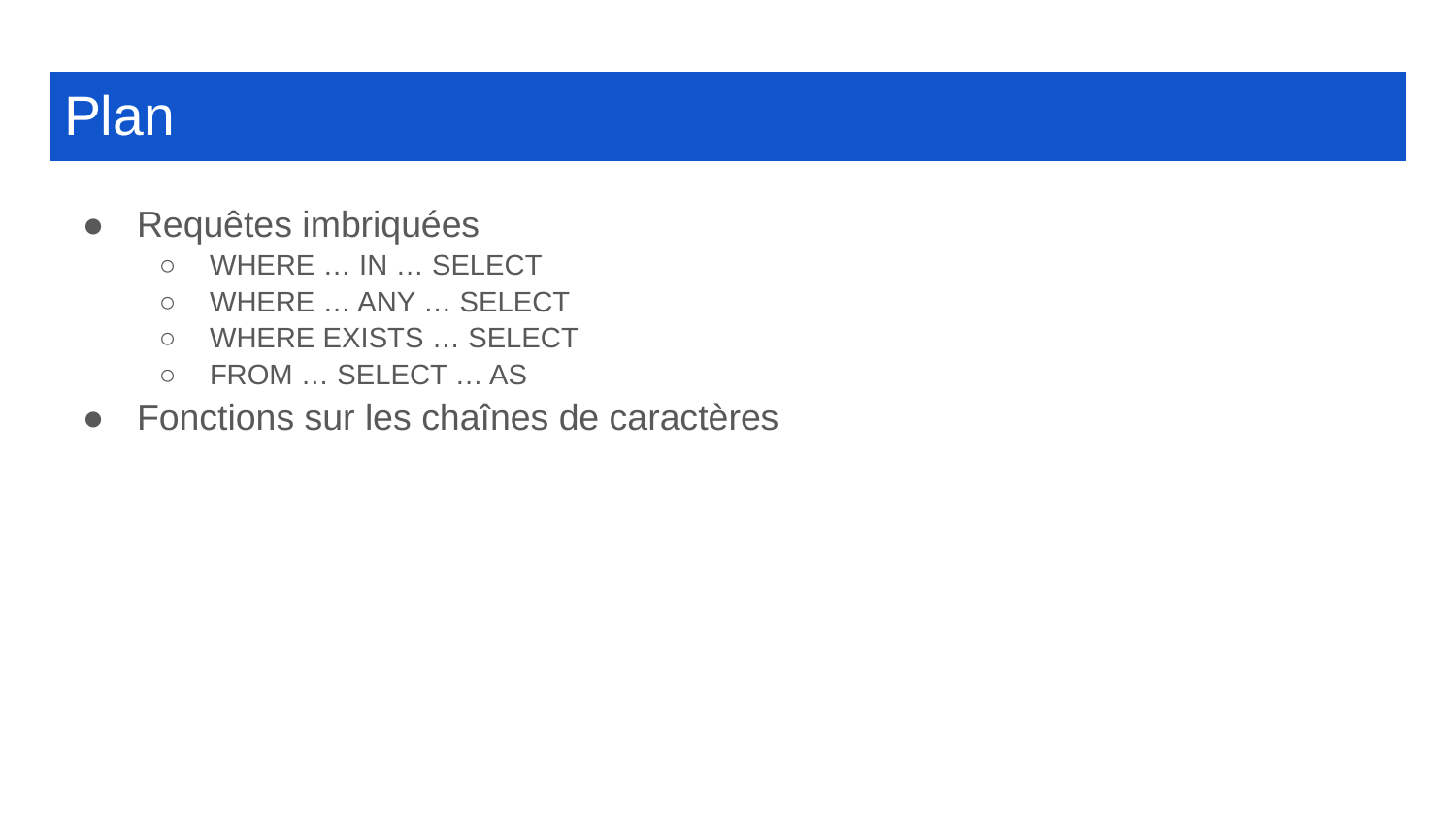

Plan
Requêtes imbriquées
WHERE … IN … SELECT
WHERE … ANY … SELECT
WHERE EXISTS … SELECT
FROM … SELECT … AS
Fonctions sur les chaînes de caractères